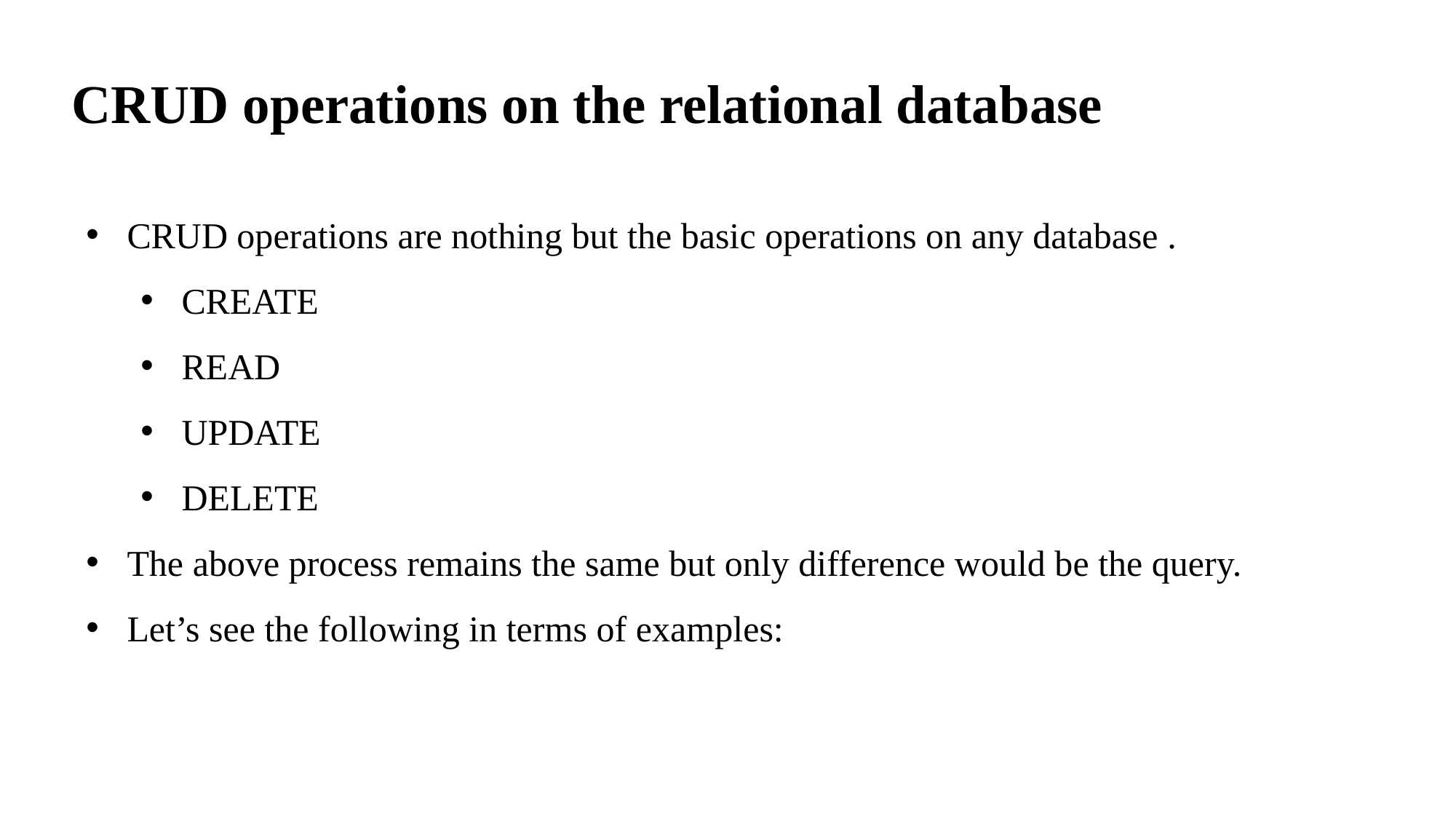

# CRUD operations on the relational database
CRUD operations are nothing but the basic operations on any database .
CREATE
READ
UPDATE
DELETE
The above process remains the same but only difference would be the query.
Let’s see the following in terms of examples: